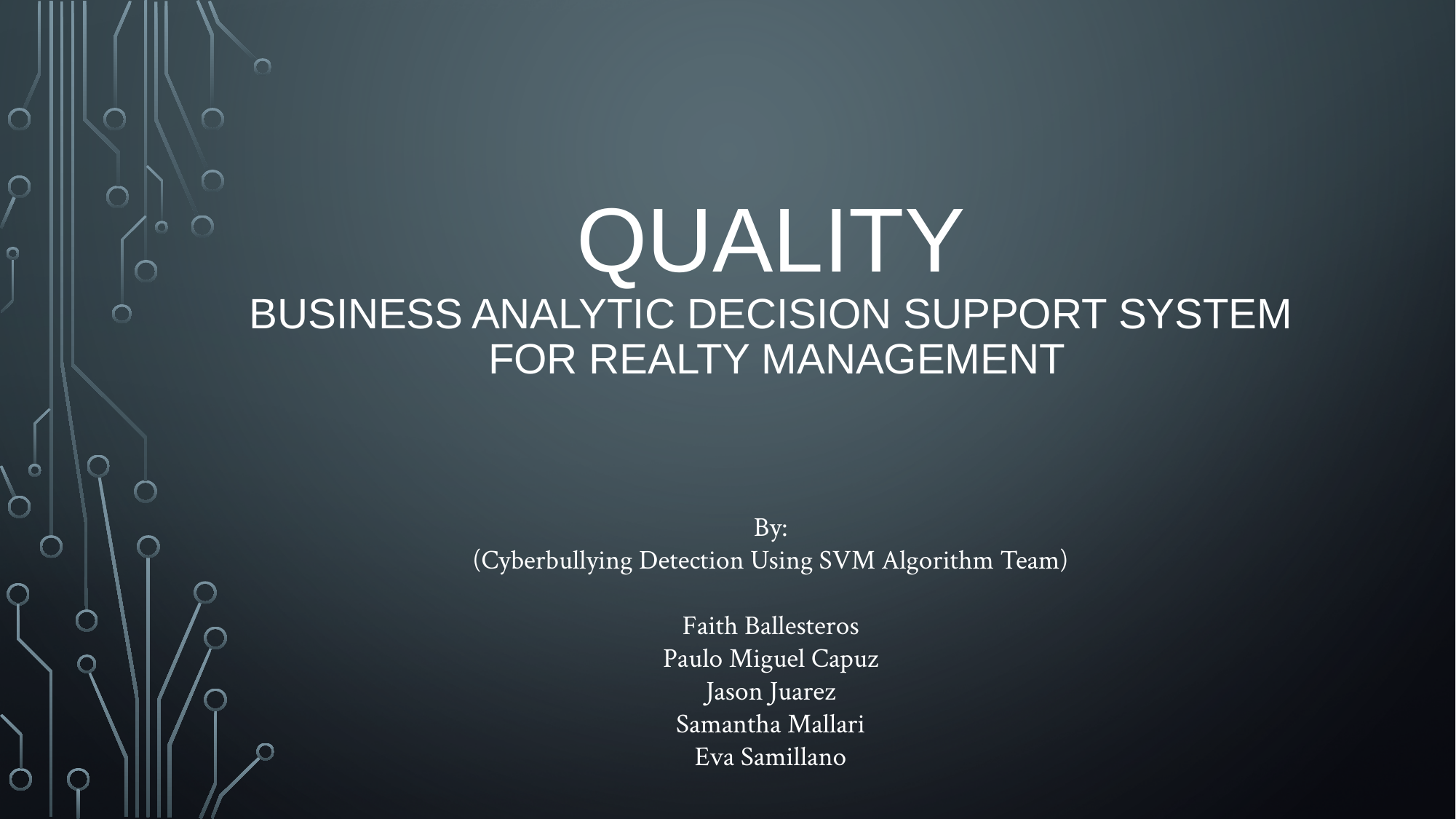

# Quality Business Analytic Decision Support System for Realty Management
By:
(Cyberbullying Detection Using SVM Algorithm Team)

Faith Ballesteros
Paulo Miguel Capuz
Jason Juarez
Samantha Mallari
Eva Samillano